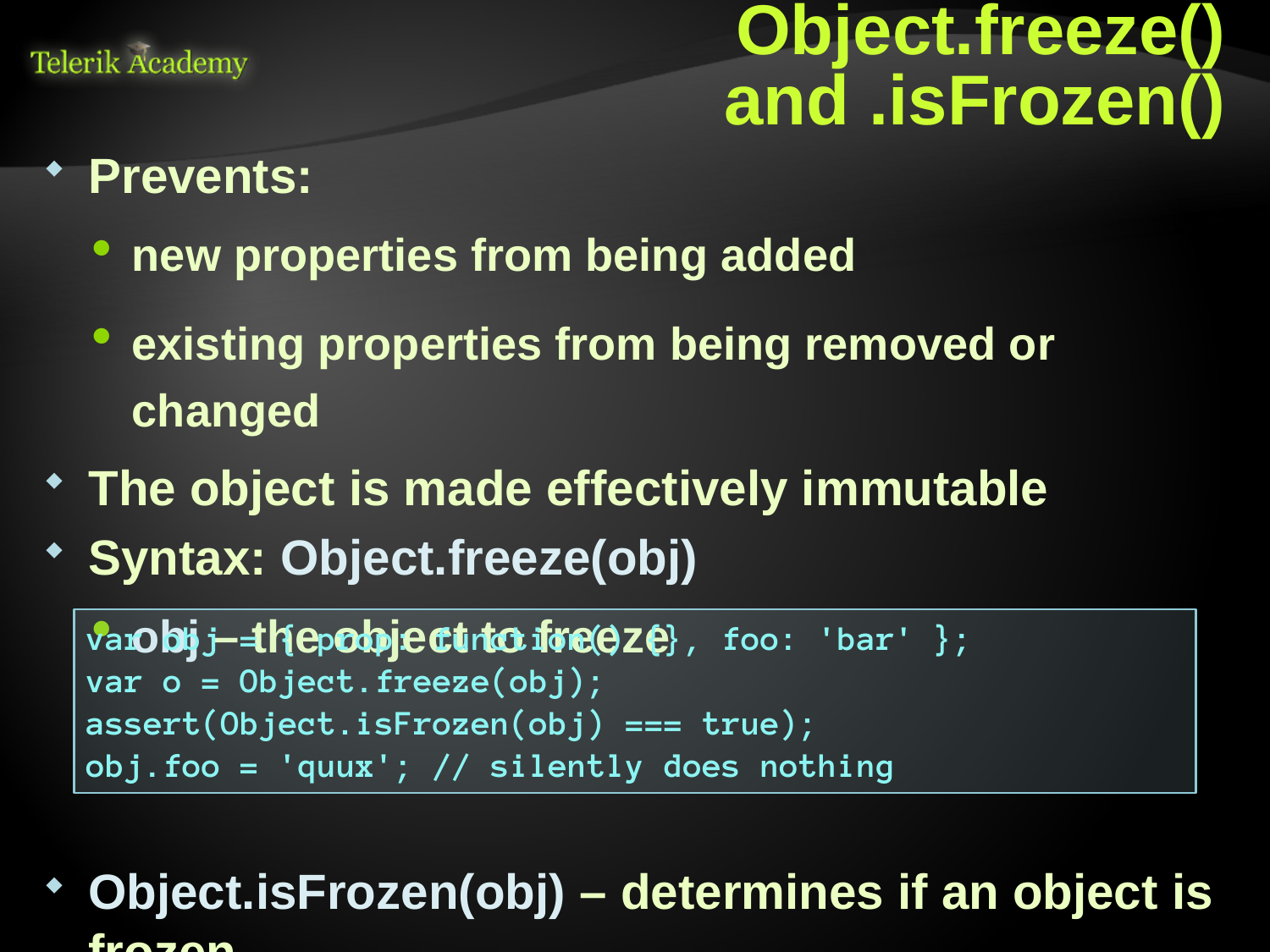

# Object.freeze() and .isFrozen()
Prevents:
new properties from being added
existing properties from being removed or changed
The object is made effectively immutable
Syntax: Object.freeze(obj)
obj – the object to freeze

Object.isFrozen(obj) – determines if an object is frozen
var obj = { prop: function() {}, foo: 'bar' };
var o = Object.freeze(obj);
assert(Object.isFrozen(obj) === true);
obj.foo = 'quux'; // silently does nothing